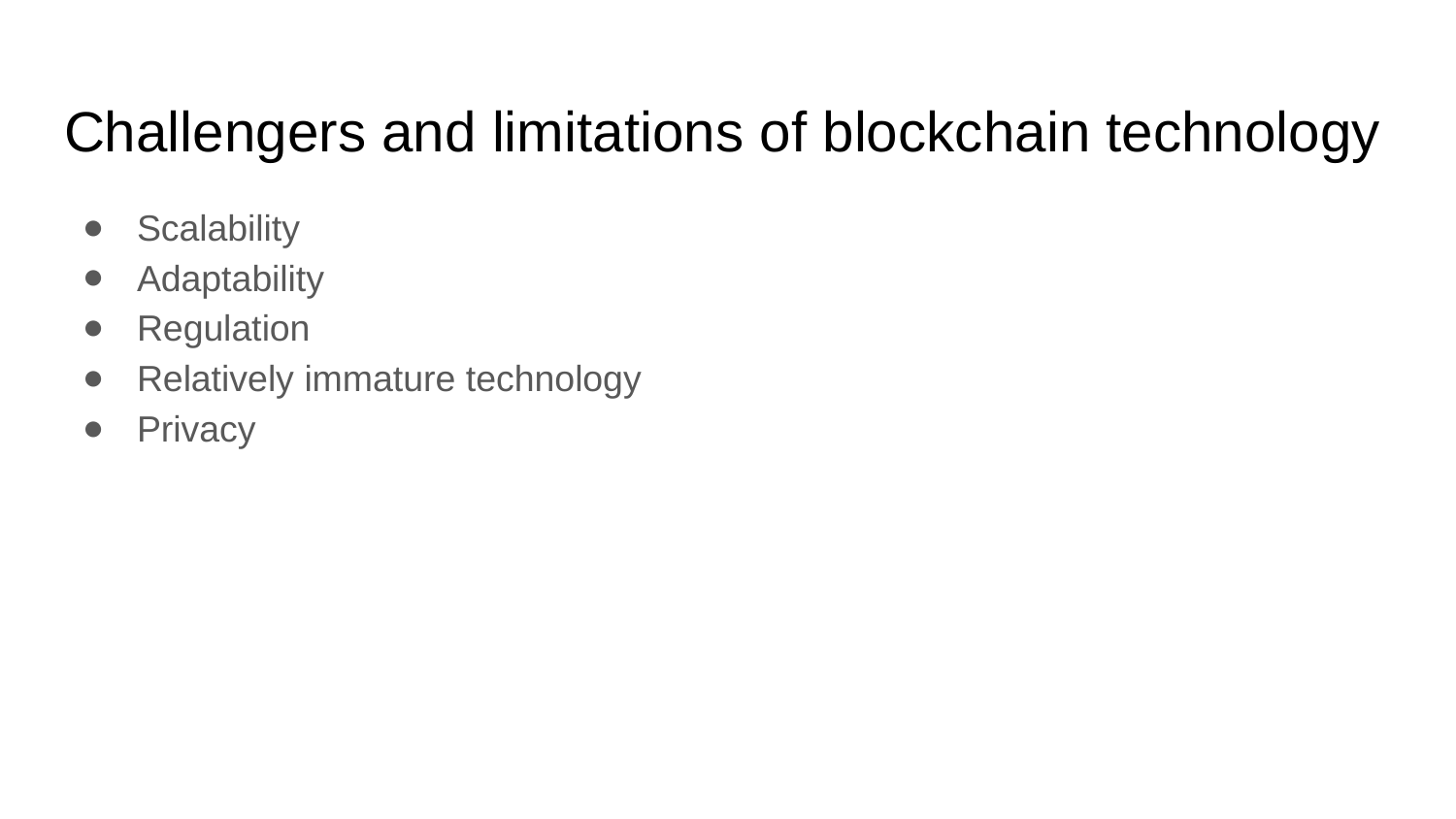

# Challengers and limitations of blockchain technology
Scalability
Adaptability
Regulation
Relatively immature technology
Privacy